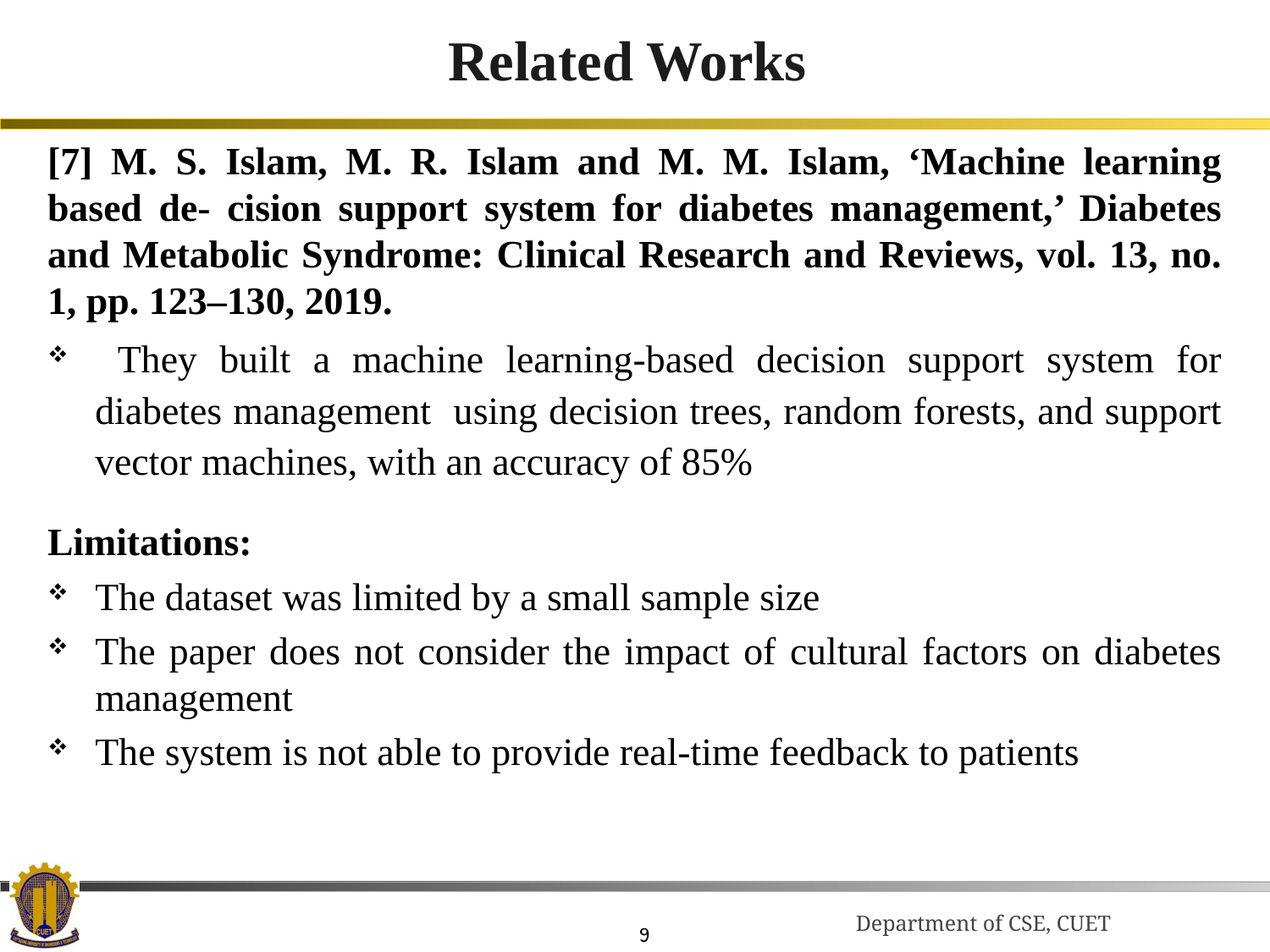

# Related Works
[7] M. S. Islam, M. R. Islam and M. M. Islam, ‘Machine learning based de- cision support system for diabetes management,’ Diabetes and Metabolic Syndrome: Clinical Research and Reviews, vol. 13, no. 1, pp. 123–130, 2019.
 They built a machine learning-based decision support system for diabetes management  using decision trees, random forests, and support vector machines, with an accuracy of 85%
Limitations:
The dataset was limited by a small sample size
The paper does not consider the impact of cultural factors on diabetes management
The system is not able to provide real-time feedback to patients